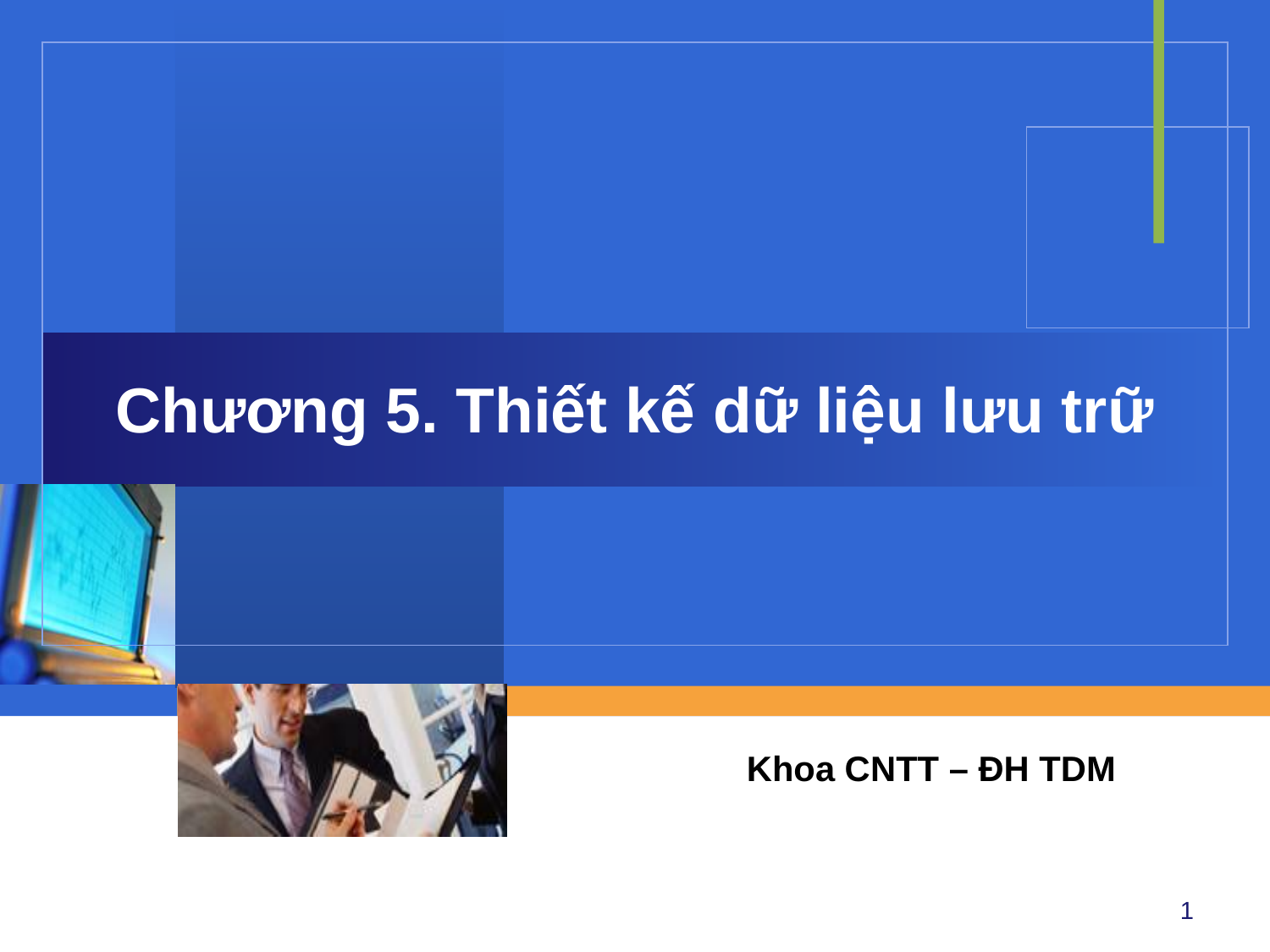

# Chương 5. Thiết kế dữ liệu lưu trữ
Khoa CNTT – ĐH TDM
1